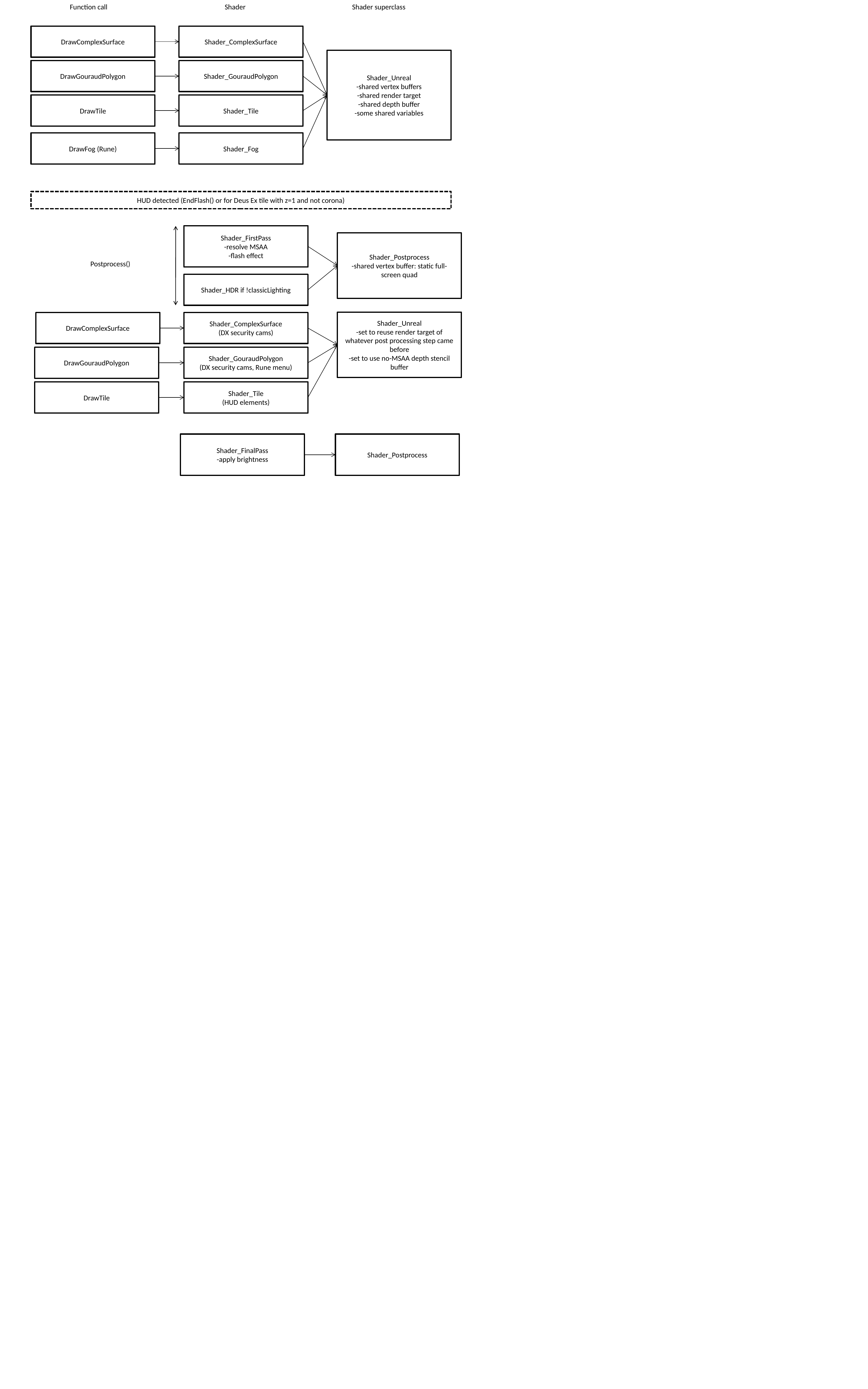

Function call
Shader
Shader superclass
DrawComplexSurface
Shader_ComplexSurface
Shader_Unreal
-shared vertex buffers
-shared render target
-shared depth buffer
-some shared variables
DrawGouraudPolygon
Shader_GouraudPolygon
DrawTile
Shader_Tile
DrawFog (Rune)
Shader_Fog
HUD detected (EndFlash() or for Deus Ex tile with z=1 and not corona)
Shader_FirstPass
-resolve MSAA
-flash effect
Shader_Postprocess
-shared vertex buffer: static full-screen quad
Postprocess()
Shader_HDR if !classicLighting
Shader_Unreal
-set to reuse render target of whatever post processing step came before
-set to use no-MSAA depth stencil buffer
DrawComplexSurface
Shader_ComplexSurface
(DX security cams)
DrawGouraudPolygon
Shader_GouraudPolygon
(DX security cams, Rune menu)
DrawTile
Shader_Tile
(HUD elements)
Shader_FinalPass
-apply brightness
Shader_Postprocess